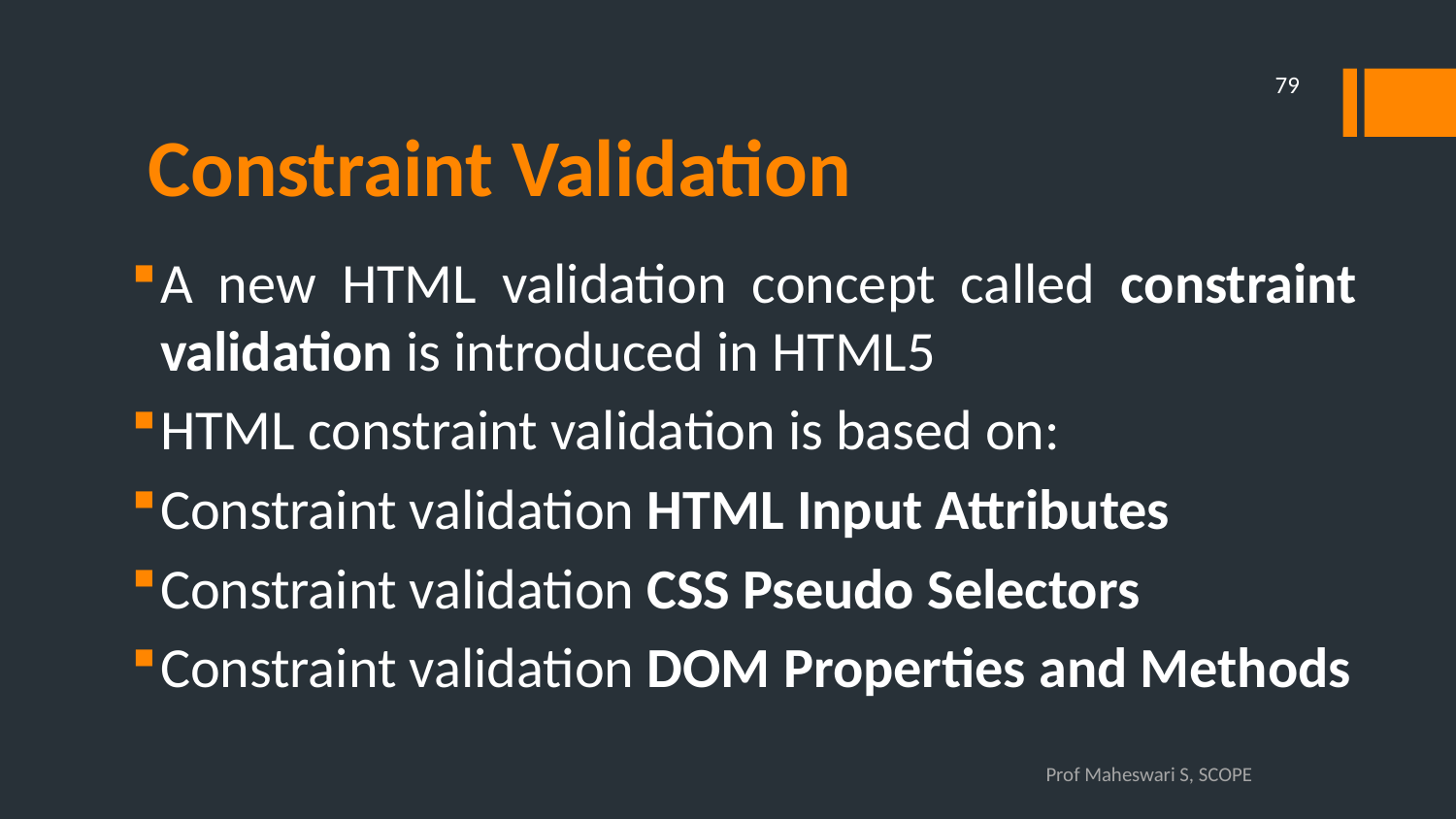

79
# Constraint Validation
A new HTML validation concept called constraint validation is introduced in HTML5
HTML constraint validation is based on:
Constraint validation HTML Input Attributes
Constraint validation CSS Pseudo Selectors
Constraint validation DOM Properties and Methods

Prof Maheswari S, SCOPE